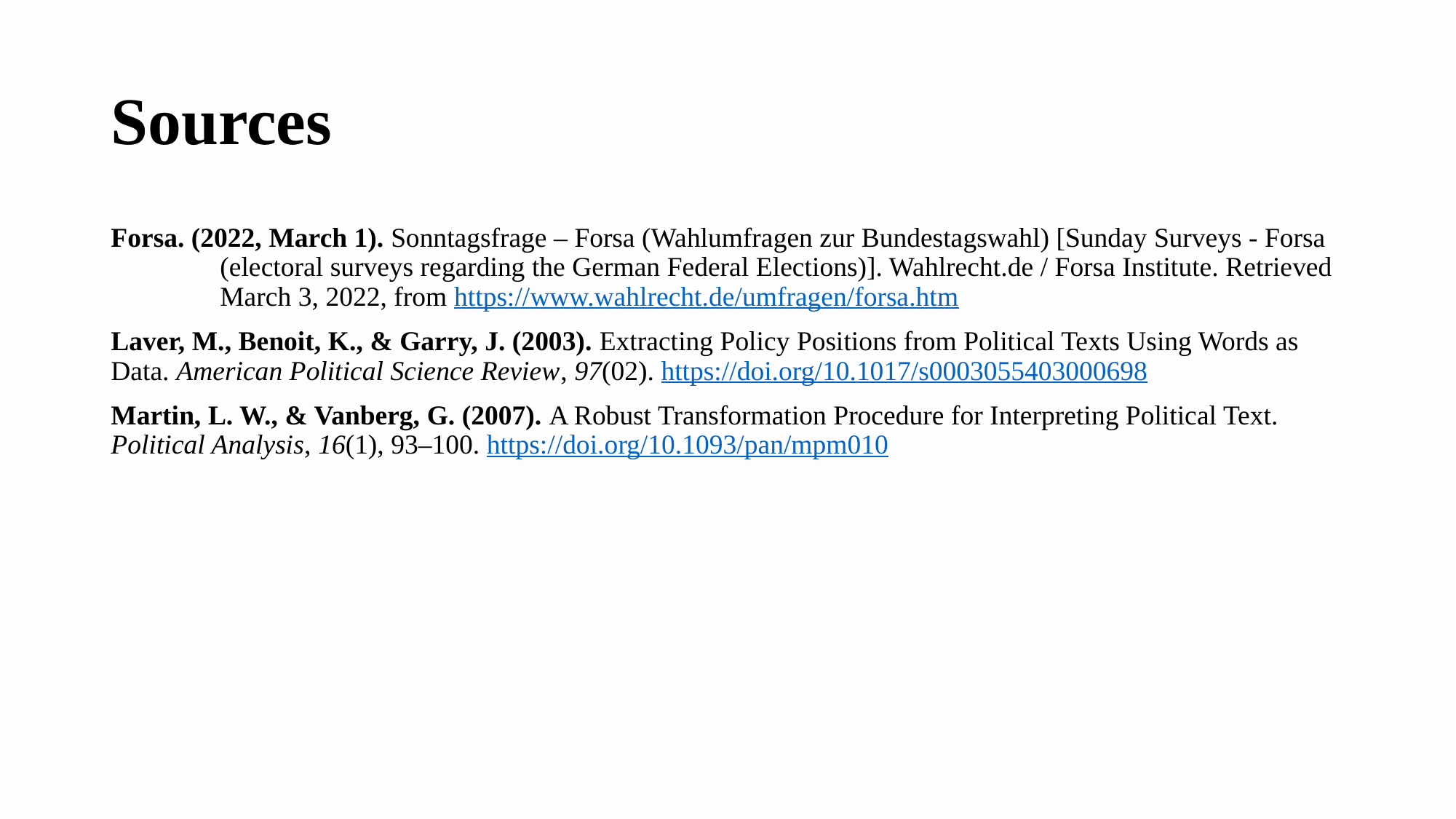

# Sources
Forsa. (2022, March 1). Sonntagsfrage – Forsa (Wahlumfragen zur Bundestagswahl) [Sunday Surveys - Forsa 	(electoral surveys regarding the German Federal Elections)]. Wahlrecht.de / Forsa Institute. Retrieved 	March 3, 2022, from https://www.wahlrecht.de/umfragen/forsa.htm
Laver, M., Benoit, K., & Garry, J. (2003). Extracting Policy Positions from Political Texts Using Words as 	Data. American Political Science Review, 97(02). https://doi.org/10.1017/s0003055403000698
Martin, L. W., & Vanberg, G. (2007). A Robust Transformation Procedure for Interpreting Political Text. 	Political Analysis, 16(1), 93–100. https://doi.org/10.1093/pan/mpm010